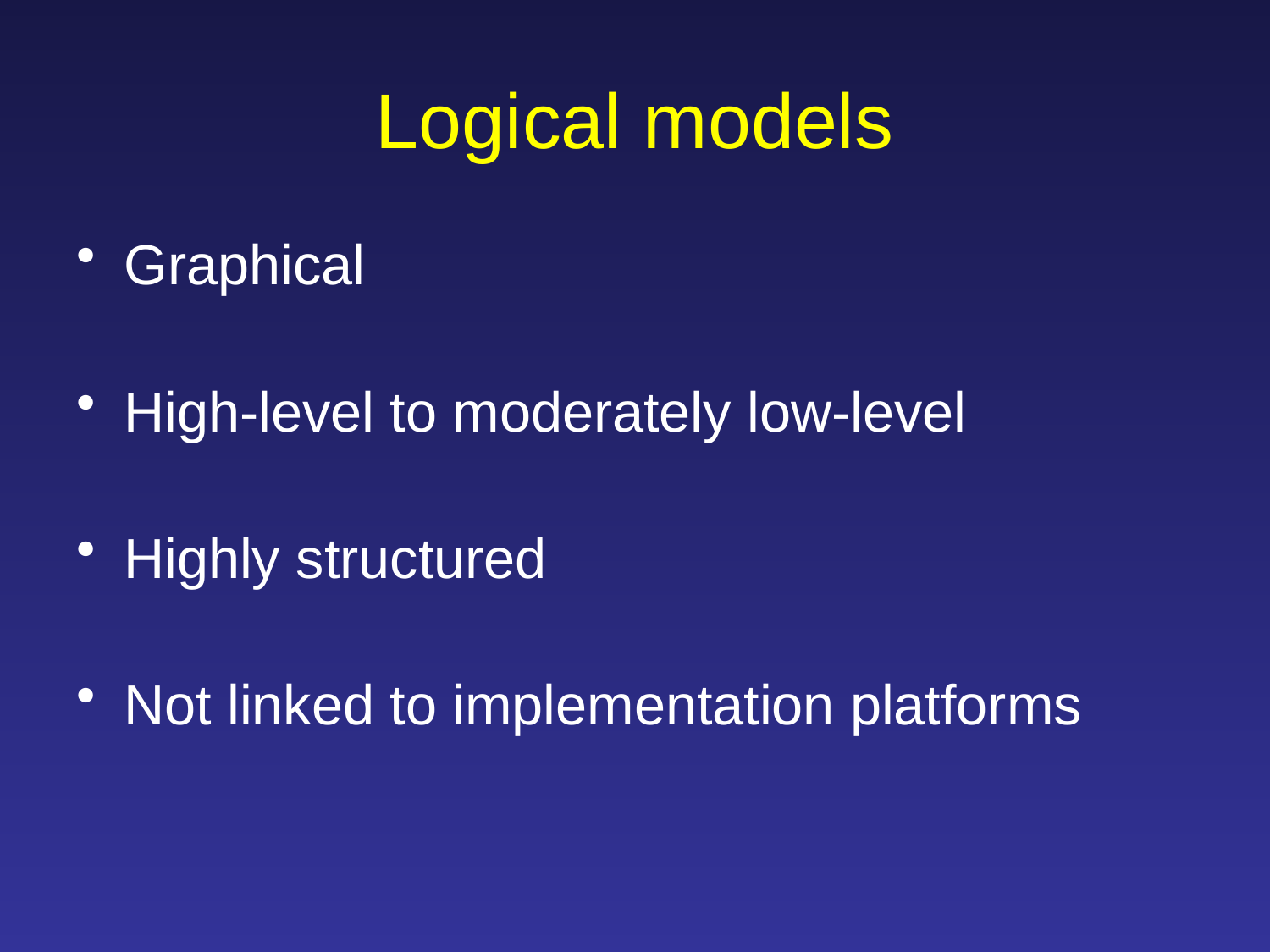

# Logical models
Graphical
High-level to moderately low-level
Highly structured
Not linked to implementation platforms